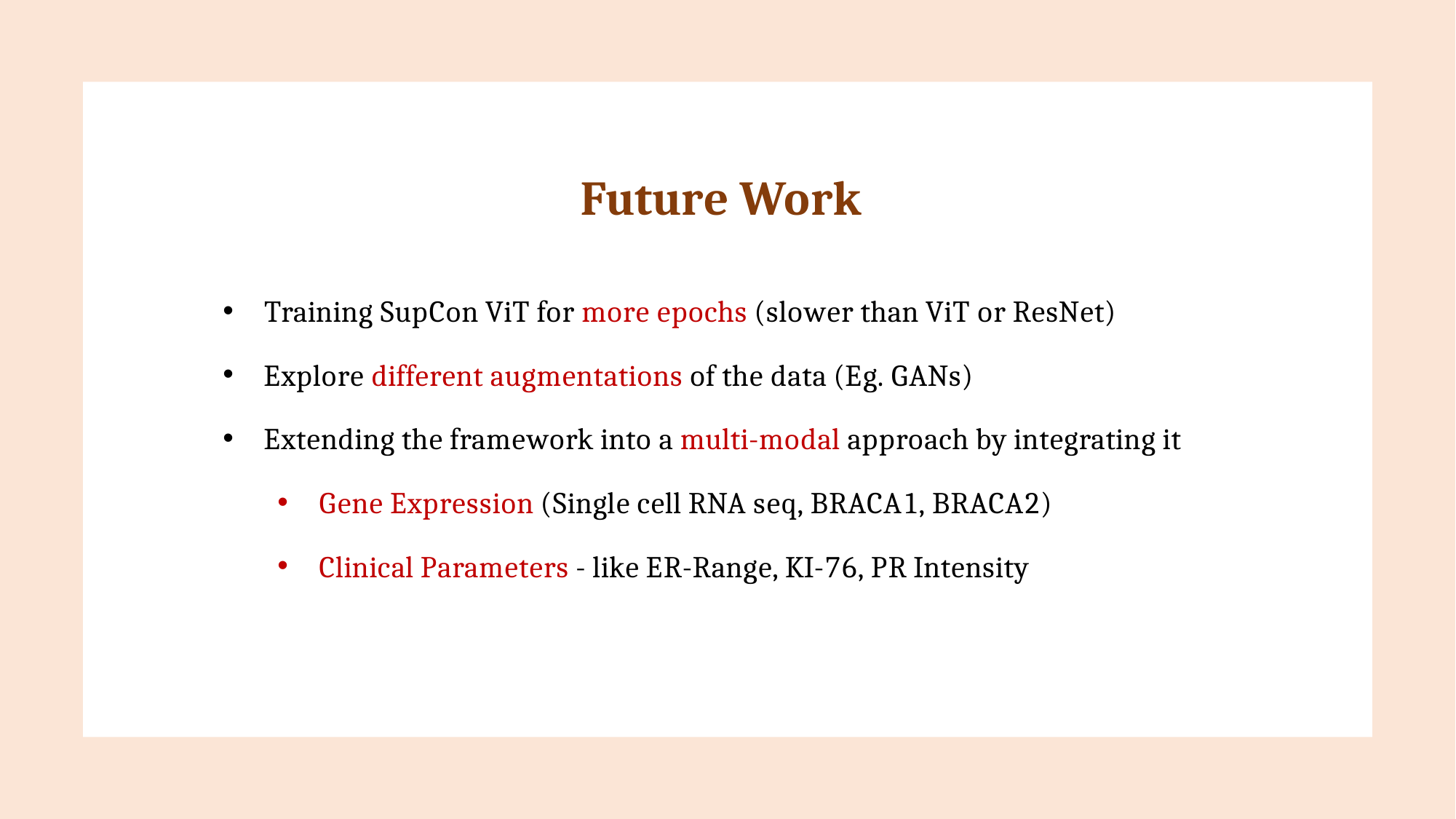

# Future Work
Training SupCon ViT for more epochs (slower than ViT or ResNet)
Explore different augmentations of the data (Eg. GANs)
Extending the framework into a multi-modal approach by integrating it
Gene Expression (Single cell RNA seq, BRACA1, BRACA2)
Clinical Parameters - like ER-Range, KI-76, PR Intensity